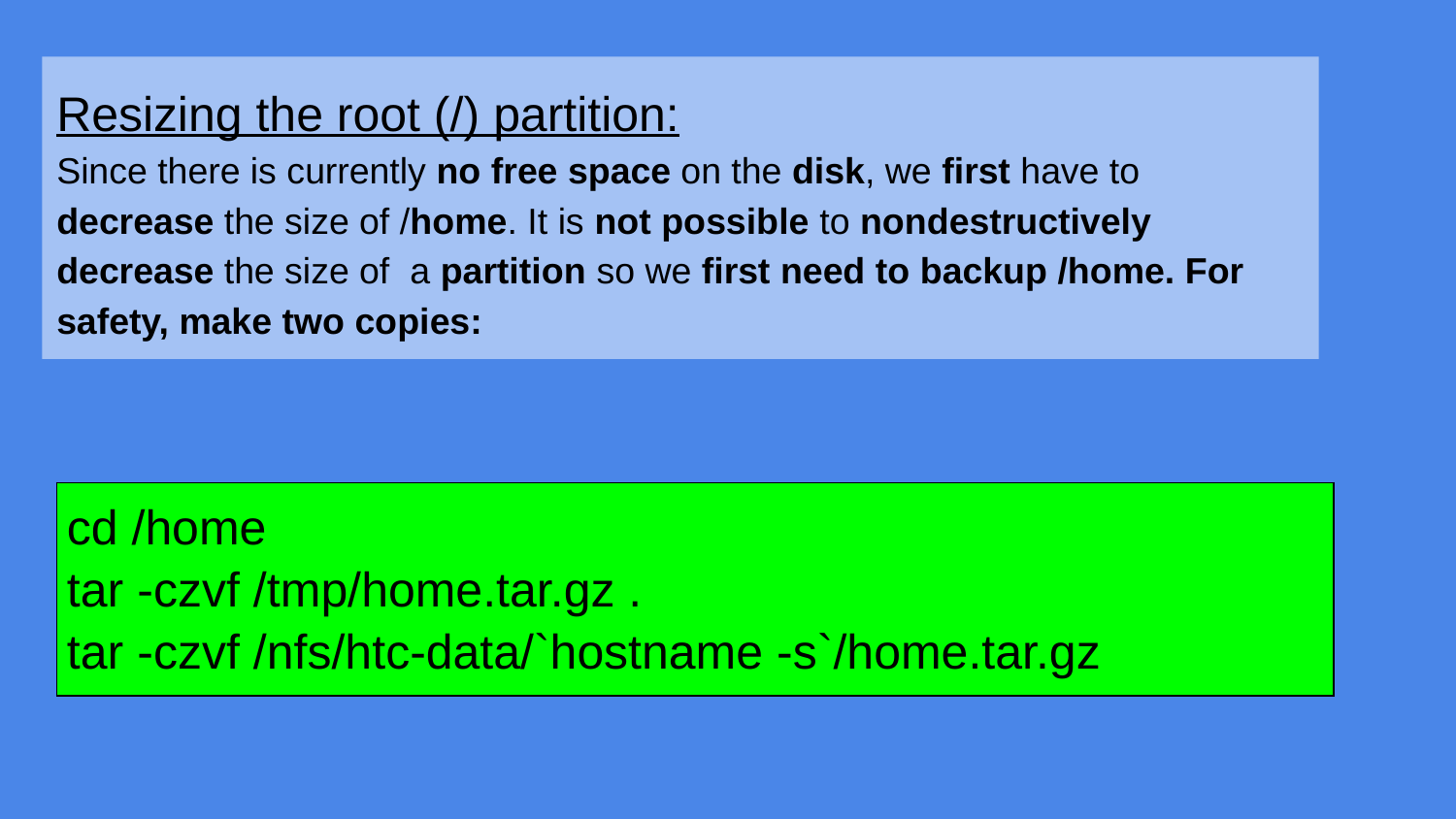

Resizing the root (/) partition:
Since there is currently no free space on the disk, we first have to decrease the size of /home. It is not possible to nondestructively decrease the size of  a partition so we first need to backup /home. For safety, make two copies:

| cd /home tar -czvf /tmp/home.tar.gz . tar -czvf /nfs/htc-data/`hostname -s`/home.tar.gz |
| --- |